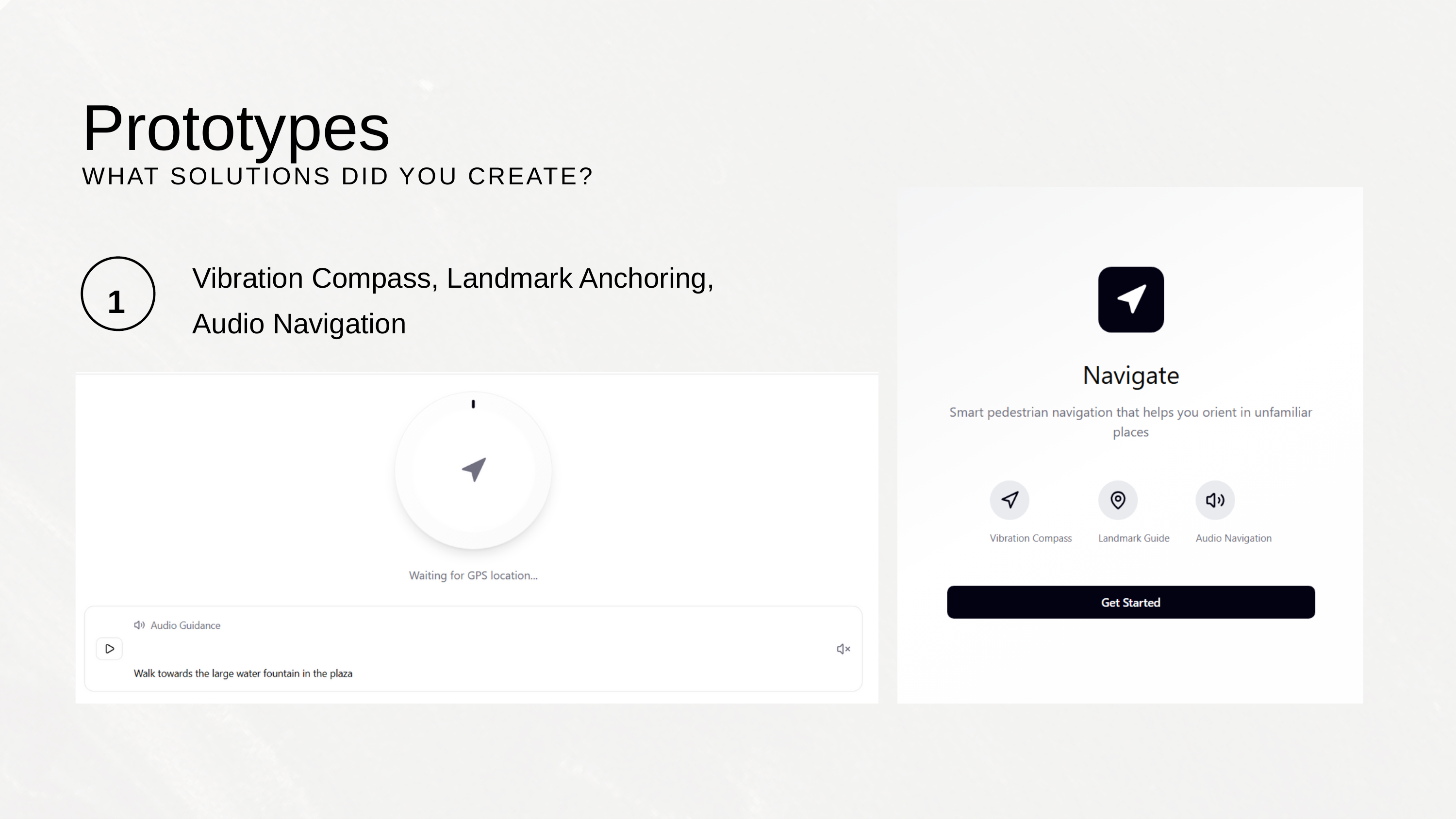

Prototypes
WHAT SOLUTIONS DID YOU CREATE?

Vibration Compass, Landmark Anchoring,
Audio Navigation

1